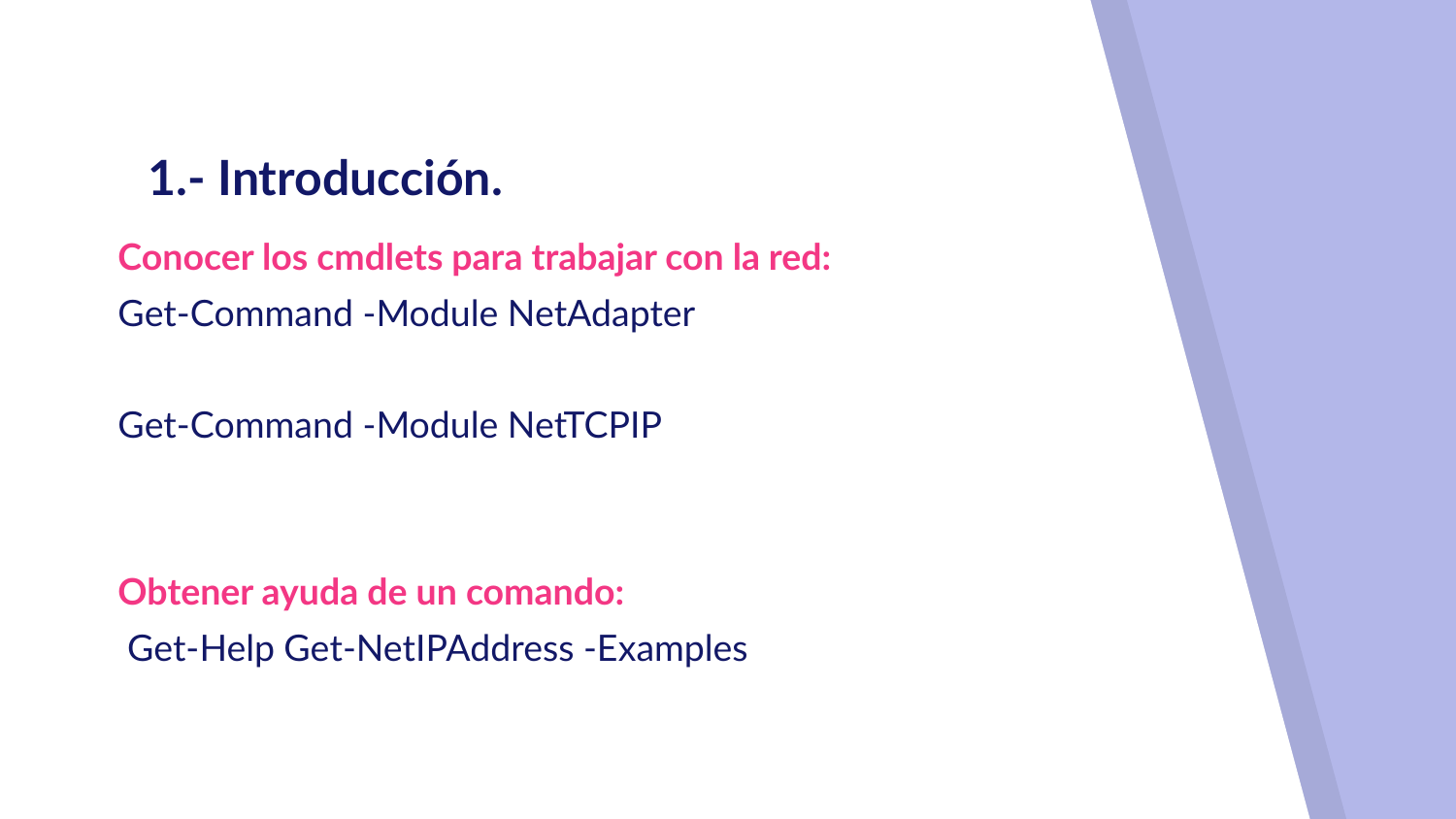

# 1.- Introducción.
Conocer los cmdlets para trabajar con la red:
Get-Command -Module NetAdapter

Get-Command -Module NetTCPIP

Obtener ayuda de un comando:
 Get-Help Get-NetIPAddress -Examples